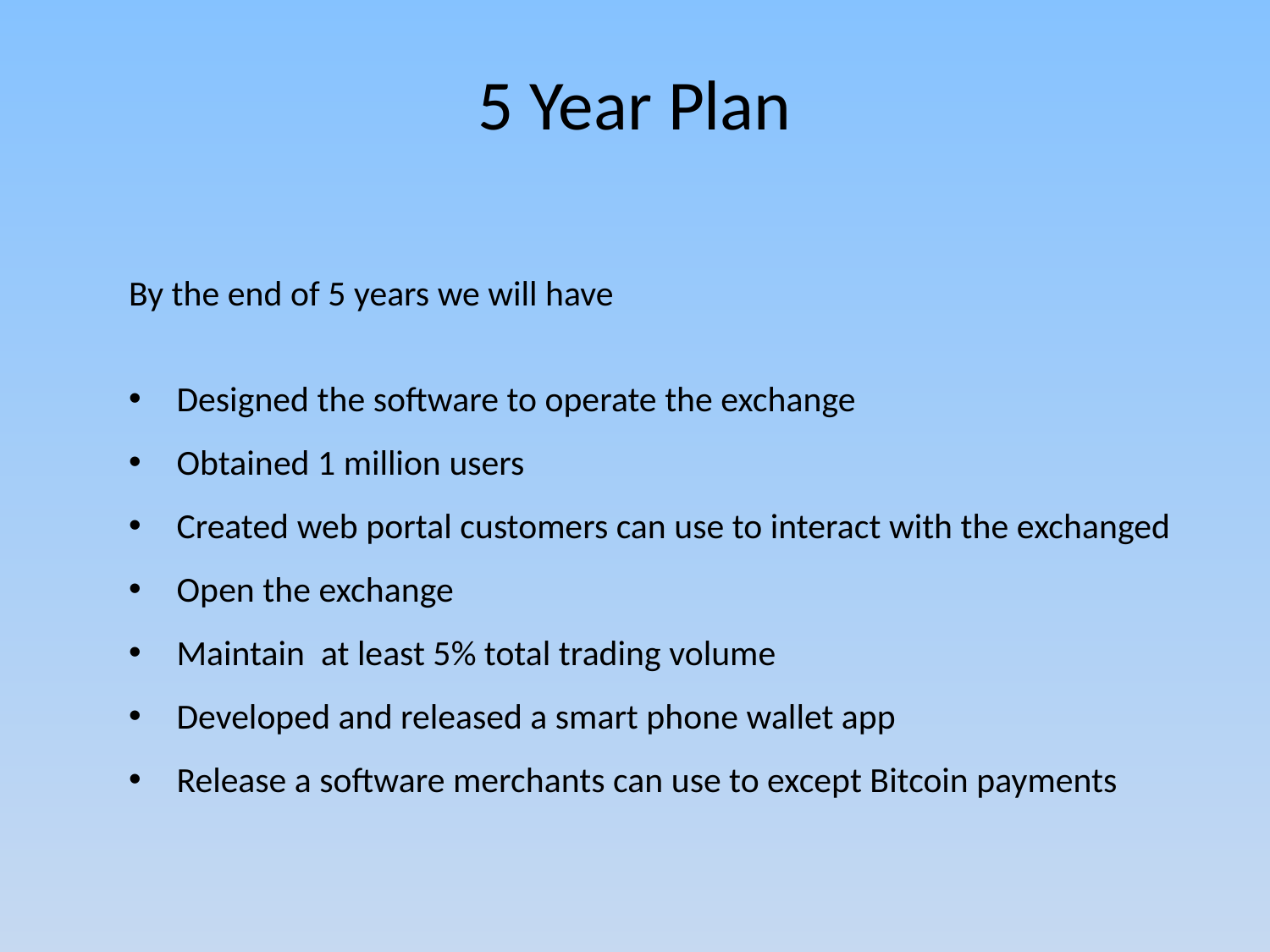

5 Year Plan
By the end of 5 years we will have

Designed the software to operate the exchange
Obtained 1 million users
Created web portal customers can use to interact with the exchanged
Open the exchange
Maintain  at least 5% total trading volume
Developed and released a smart phone wallet app
Release a software merchants can use to except Bitcoin payments